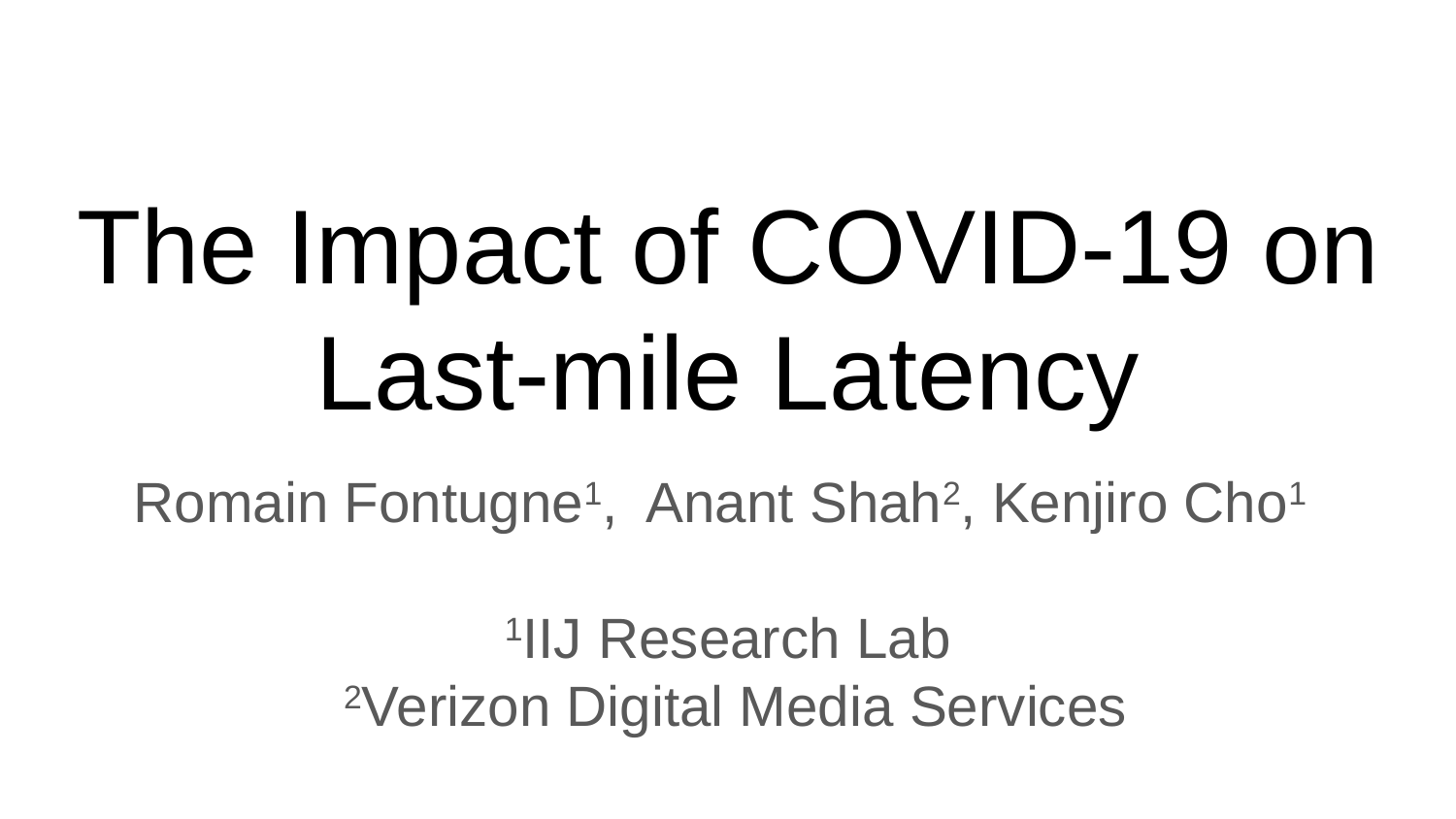

# The Impact of COVID-19 on Last-mile Latency
Romain Fontugne1,  Anant Shah2, Kenjiro Cho1
1IIJ Research Lab
 2Verizon Digital Media Services